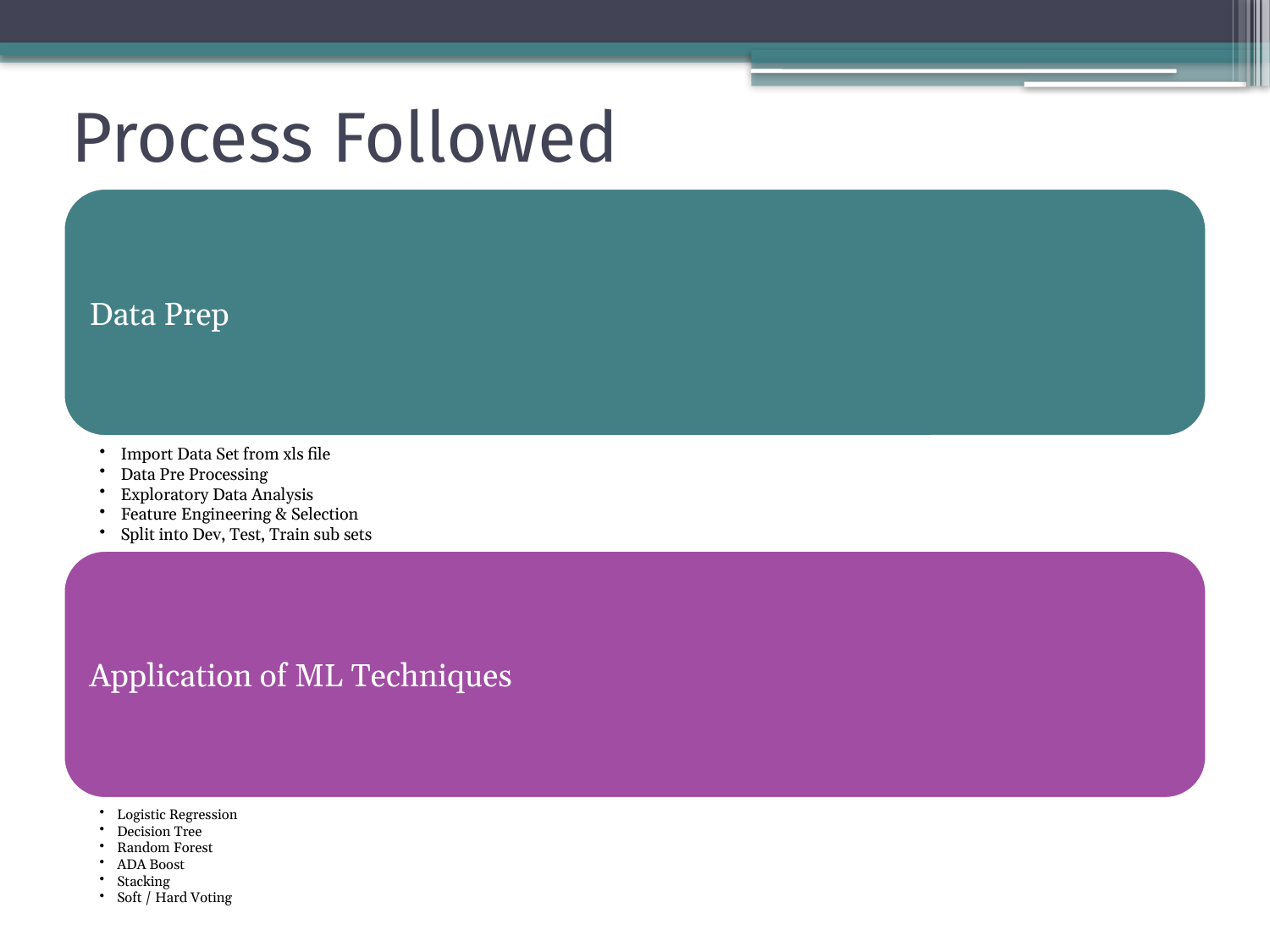

# Process Followed
Data Prep
Import Data Set from xls file
Application of ML Techniques
Logistic Regression
Decision Tree
Data Pre Processing
Feature Engineering & Selection
Random Forest
Exploratory Data Analysis
Split into Dev, Test, Train sub sets
ADA Boost
Stacking
Soft / Hard Voting